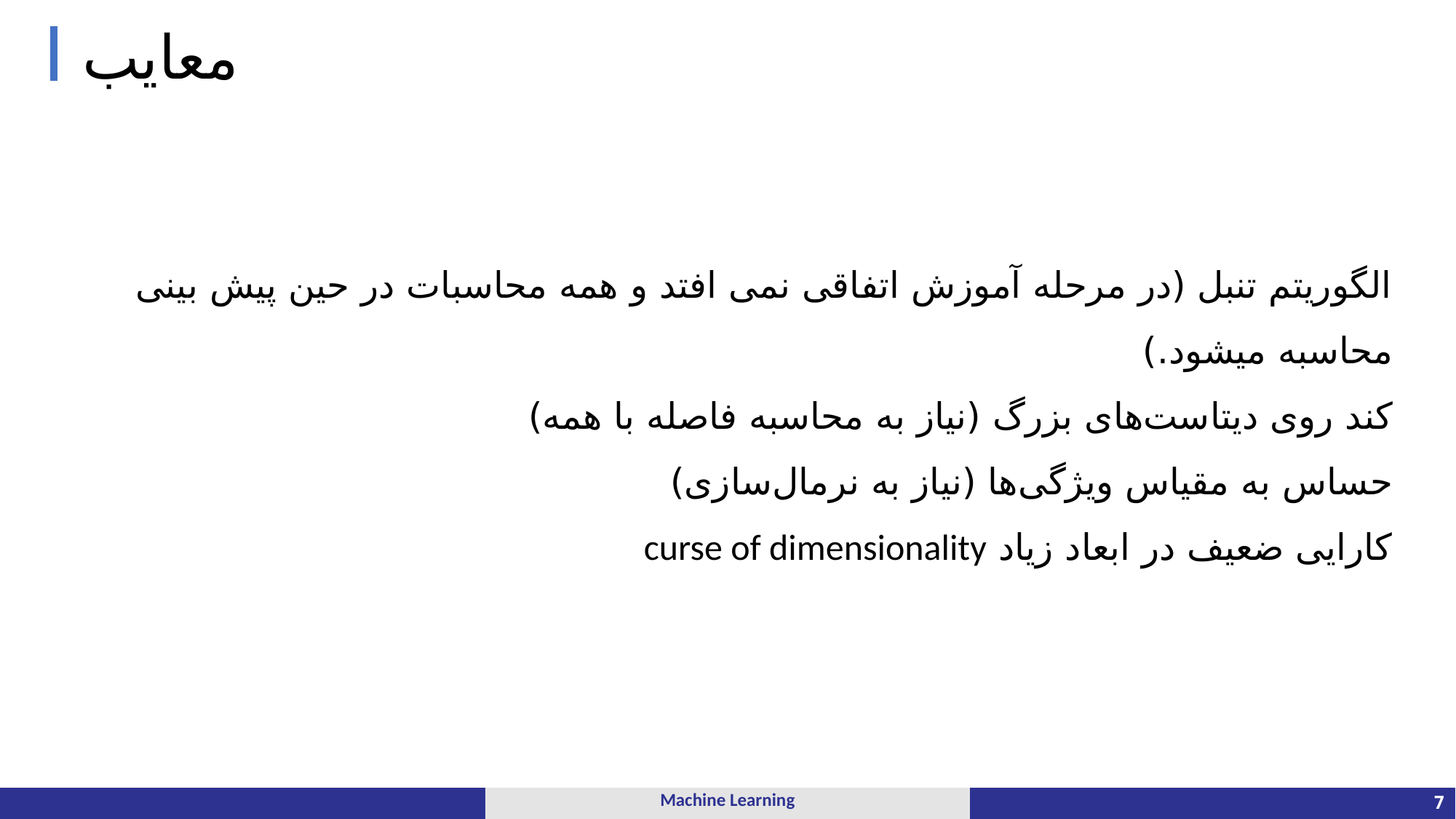

# معایب
الگوریتم تنبل (در مرحله آموزش اتفاقی نمی افتد و همه محاسبات در حین پیش بینی محاسبه میشود.)
کند روی دیتاست‌های بزرگ (نیاز به محاسبه فاصله با همه)
حساس به مقیاس ویژگی‌ها (نیاز به نرمال‌سازی)
کارایی ضعیف در ابعاد زیاد curse of dimensionality
|  | Machine Learning | 7 |
| --- | --- | --- |